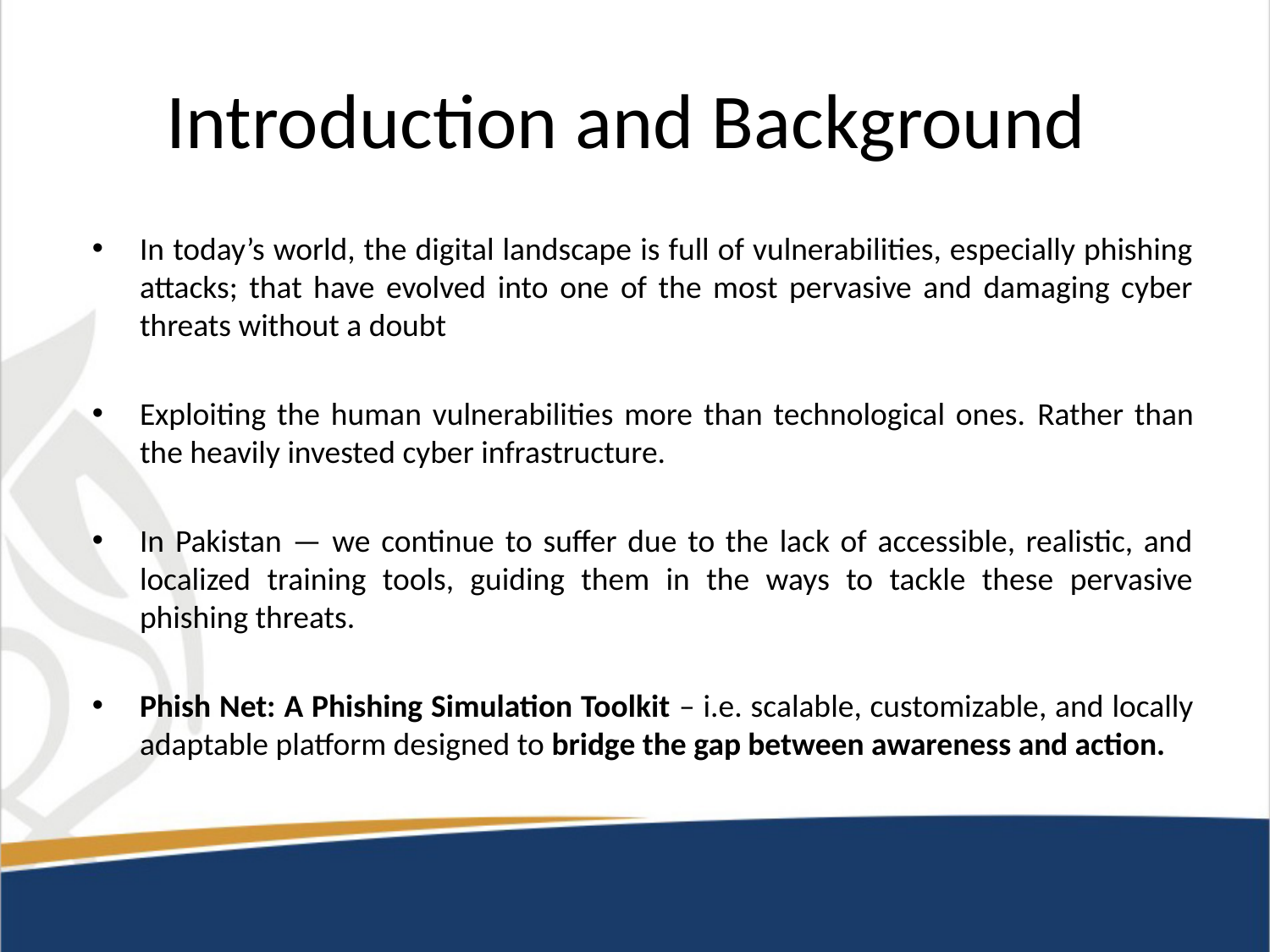

# Introduction and Background
In today’s world, the digital landscape is full of vulnerabilities, especially phishing attacks; that have evolved into one of the most pervasive and damaging cyber threats without a doubt

Exploiting the human vulnerabilities more than technological ones. Rather than the heavily invested cyber infrastructure.

In Pakistan — we continue to suffer due to the lack of accessible, realistic, and localized training tools, guiding them in the ways to tackle these pervasive phishing threats.

Phish Net: A Phishing Simulation Toolkit – i.e. scalable, customizable, and locally adaptable platform designed to bridge the gap between awareness and action.